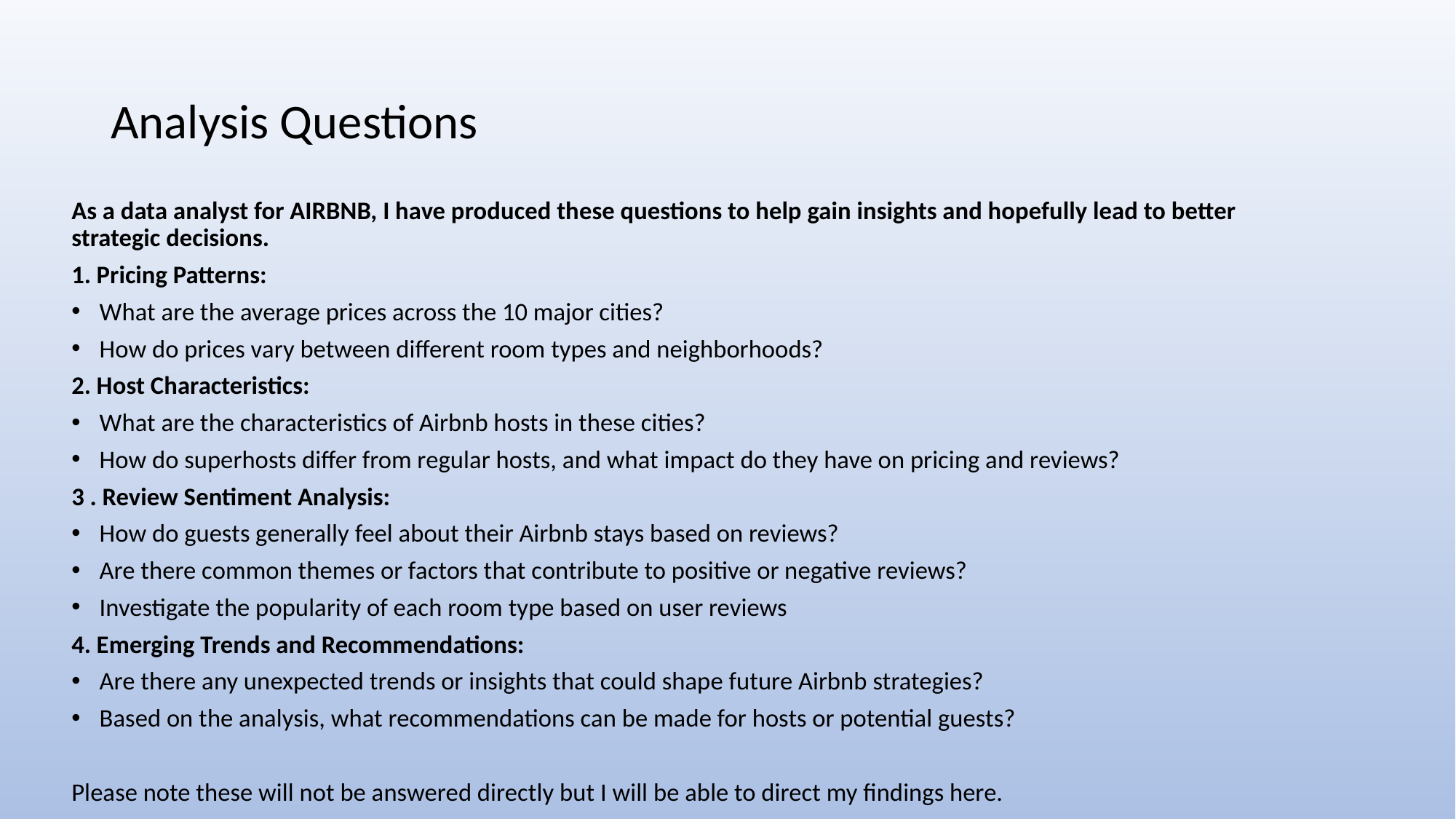

# Analysis Questions
As a data analyst for AIRBNB, I have produced these questions to help gain insights and hopefully lead to better strategic decisions.
1. Pricing Patterns:
What are the average prices across the 10 major cities?
How do prices vary between different room types and neighborhoods?
2. Host Characteristics:
What are the characteristics of Airbnb hosts in these cities?
How do superhosts differ from regular hosts, and what impact do they have on pricing and reviews?
3 . Review Sentiment Analysis:
How do guests generally feel about their Airbnb stays based on reviews?
Are there common themes or factors that contribute to positive or negative reviews?
Investigate the popularity of each room type based on user reviews
4. Emerging Trends and Recommendations:
Are there any unexpected trends or insights that could shape future Airbnb strategies?
Based on the analysis, what recommendations can be made for hosts or potential guests?

Please note these will not be answered directly but I will be able to direct my findings here.